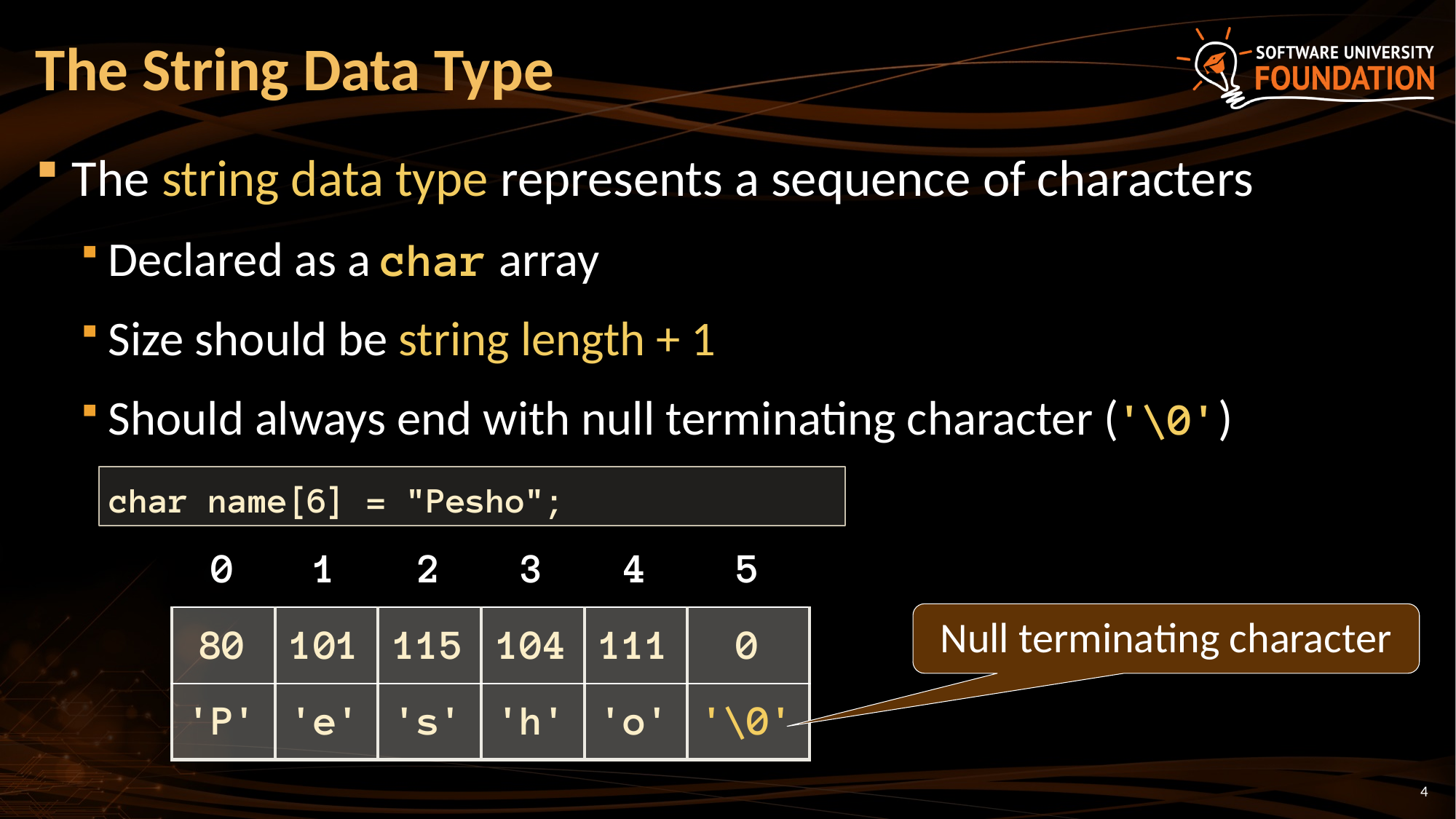

# The String Data Type
The string data type represents a sequence of characters
Declared as a char array
Size should be string length + 1
Should always end with null terminating character ('\0')

char name[6] = "Pesho";
| 0 | 1 | 2 | 3 | 4 | 5 |
| --- | --- | --- | --- | --- | --- |
| 80 | 101 | 115 | 104 | 111 | 0 |
| 'P' | 'e' | 's' | 'h' | 'o' | '\0' |
Null terminating character
4